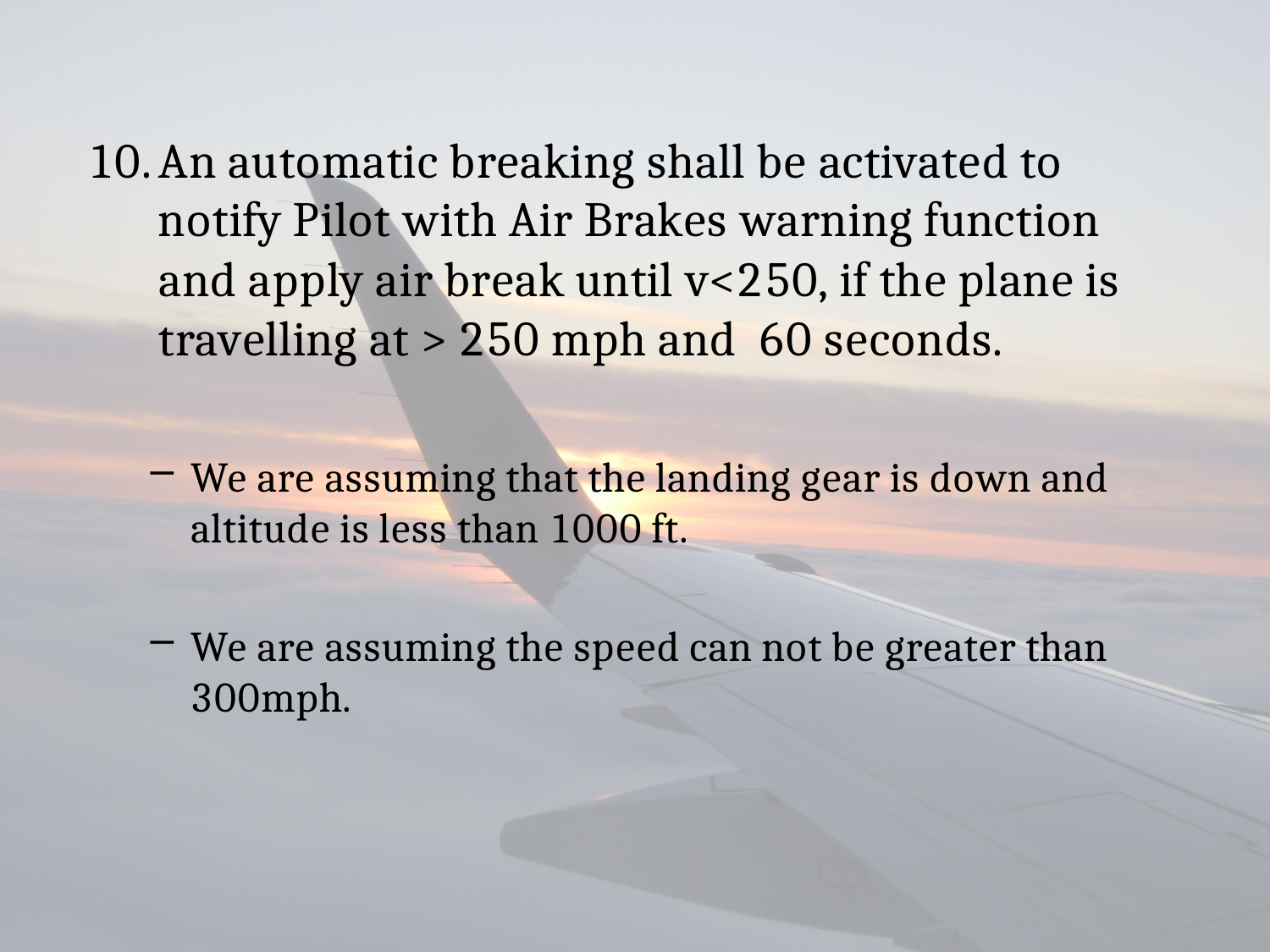

An automatic breaking shall be activated to notify Pilot with Air Brakes warning function and apply air break until v<250, if the plane is travelling at > 250 mph and  60 seconds.

We are assuming that the landing gear is down and altitude is less than 1000 ft.

We are assuming the speed can not be greater than 300mph.